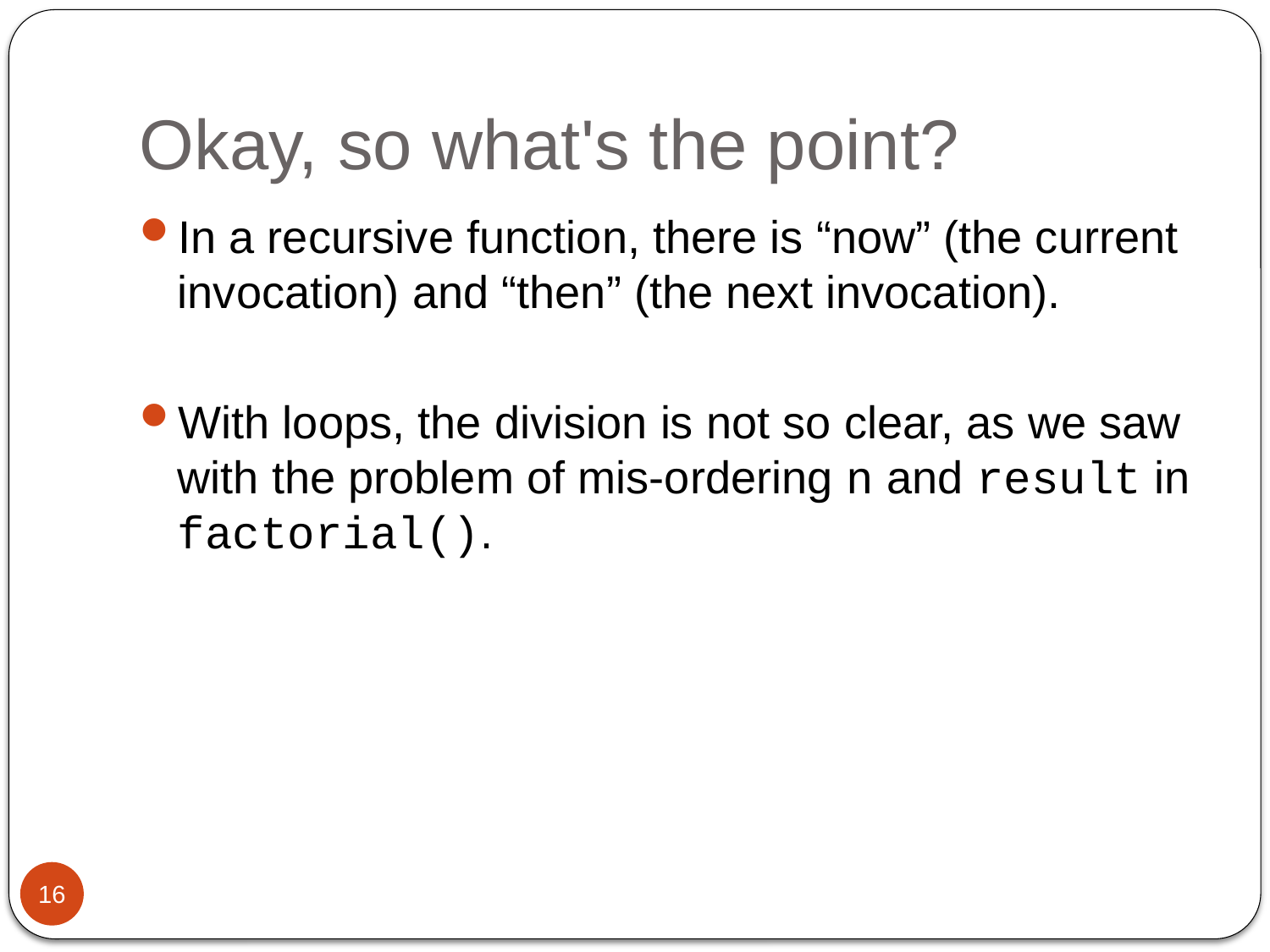

# Okay, so what's the point?
In a recursive function, there is “now” (the current invocation) and “then” (the next invocation).

With loops, the division is not so clear, as we saw with the problem of mis-ordering n and result in factorial().
16